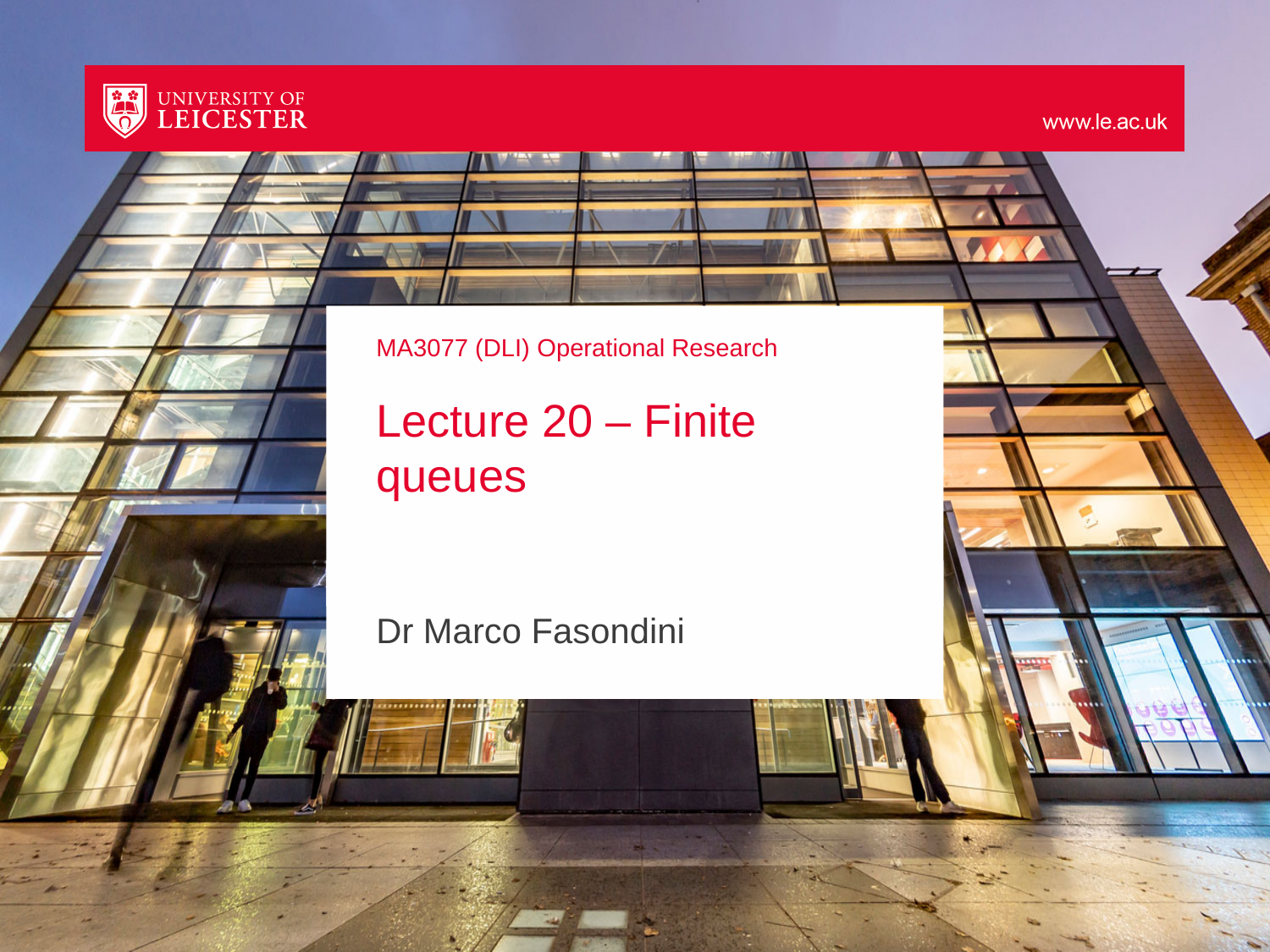

# MA3077 (DLI) Operational Research Lecture 20 – Finite queues
Dr Marco Fasondini